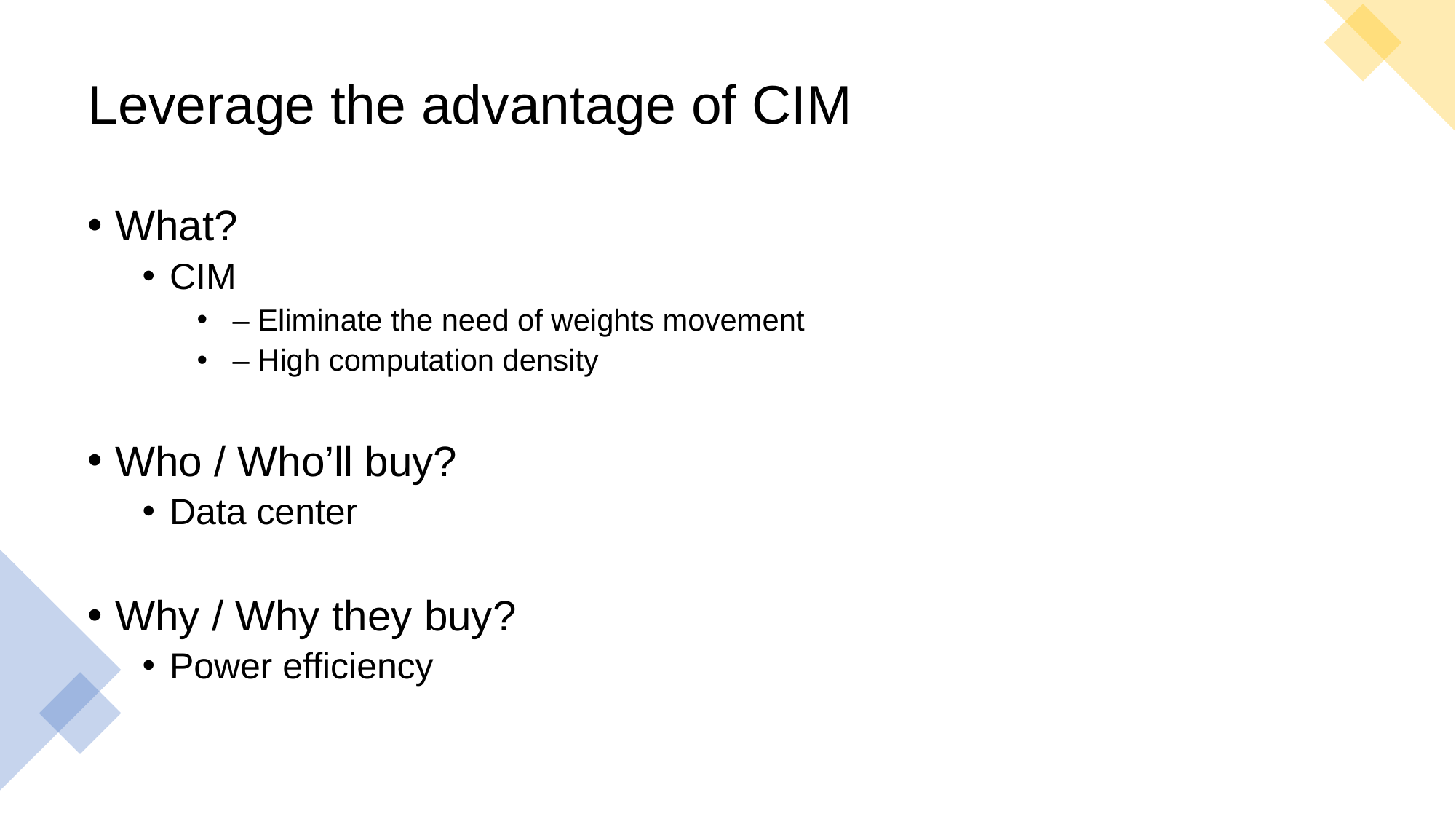

# Leverage the advantage of CIM
What?
CIM
 – Eliminate the need of weights movement
 – High computation density

Who / Who’ll buy?
Data center

Why / Why they buy?
Power efficiency